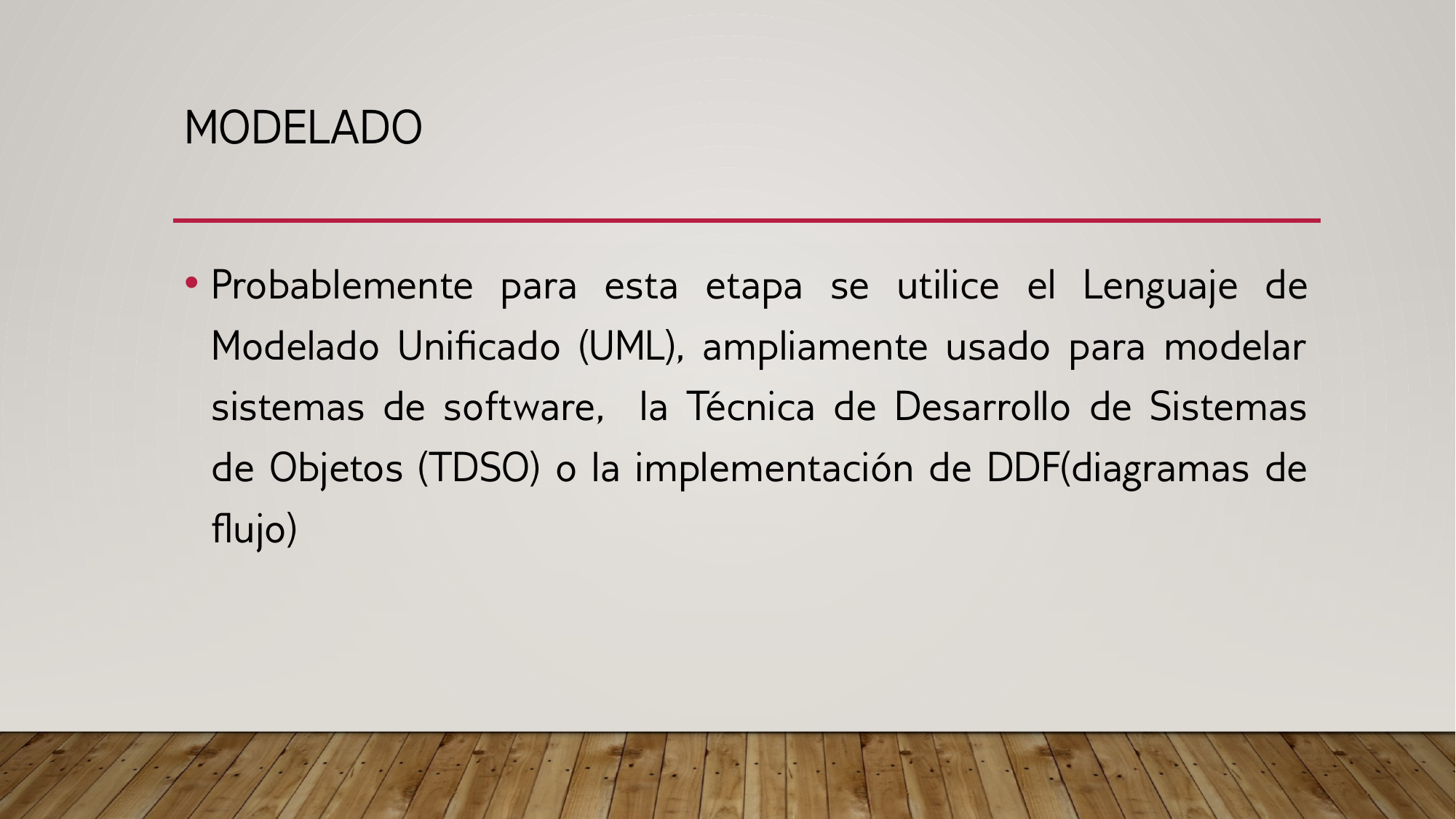

# Modelado
Probablemente para esta etapa se utilice el Lenguaje de Modelado Unificado (UML), ampliamente usado para modelar sistemas de software,  la Técnica de Desarrollo de Sistemas de Objetos (TDSO) o la implementación de DDF(diagramas de flujo)